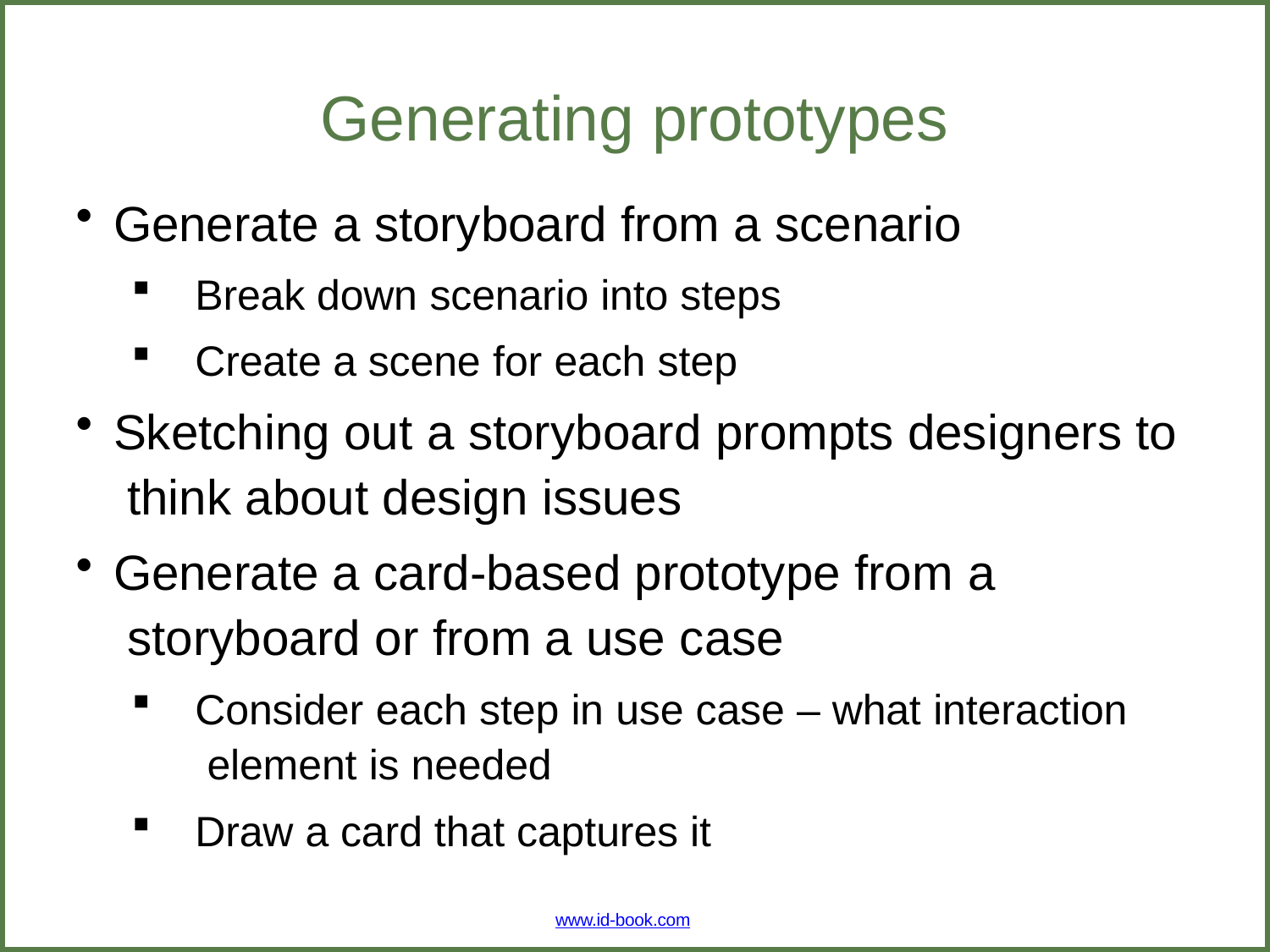

# Generating prototypes
Generate a storyboard from a scenario
Break down scenario into steps
Create a scene for each step
Sketching out a storyboard prompts designers to  think about design issues
Generate a card-based prototype from a  storyboard or from a use case
Consider each step in use case – what interaction  element is needed
Draw a card that captures it
24
www.id-book.com